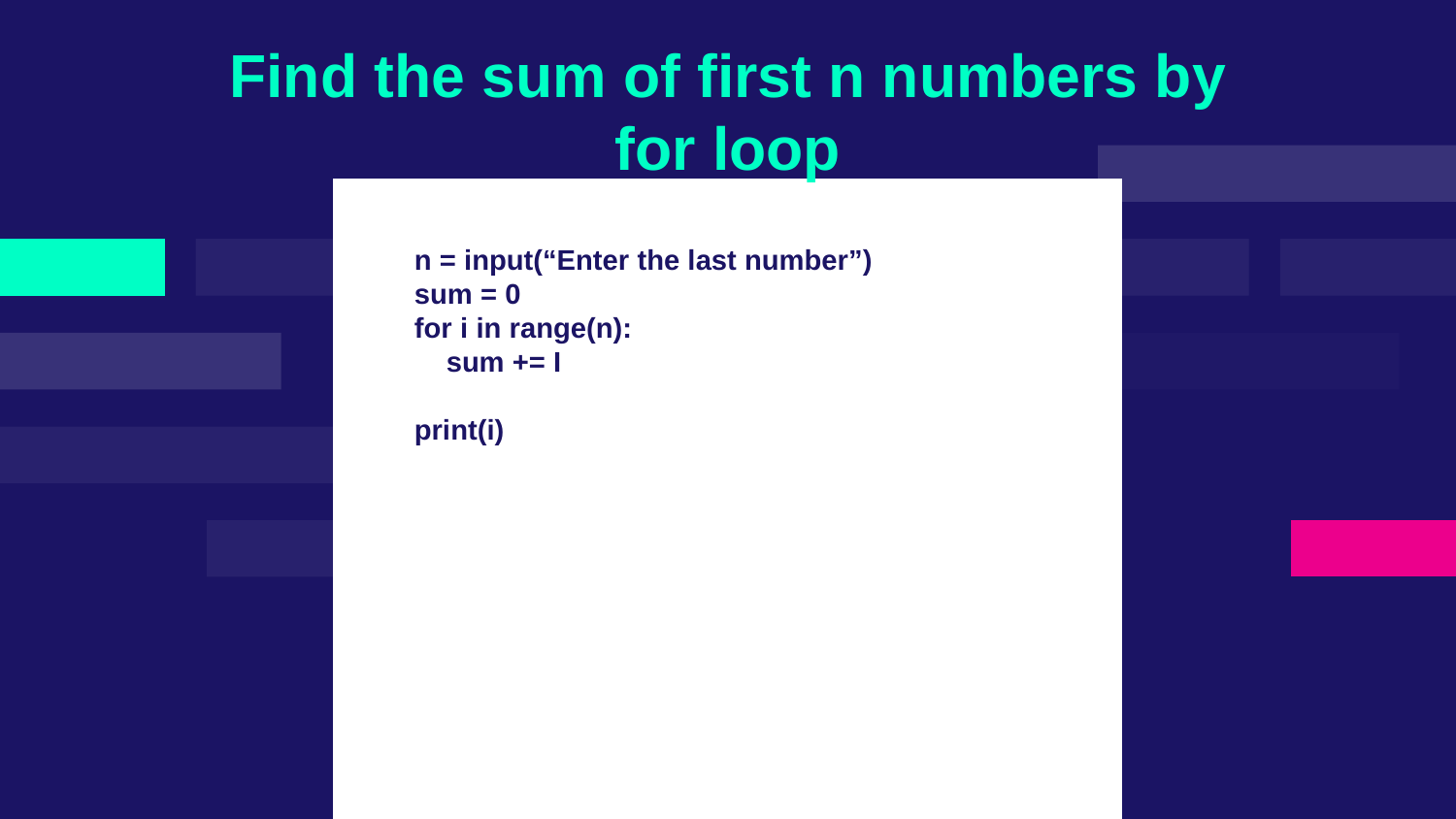

# Find the sum of first n numbers by for loop
n = input(“Enter the last number”)
sum = 0
for i in range(n):
    sum += I

print(i)